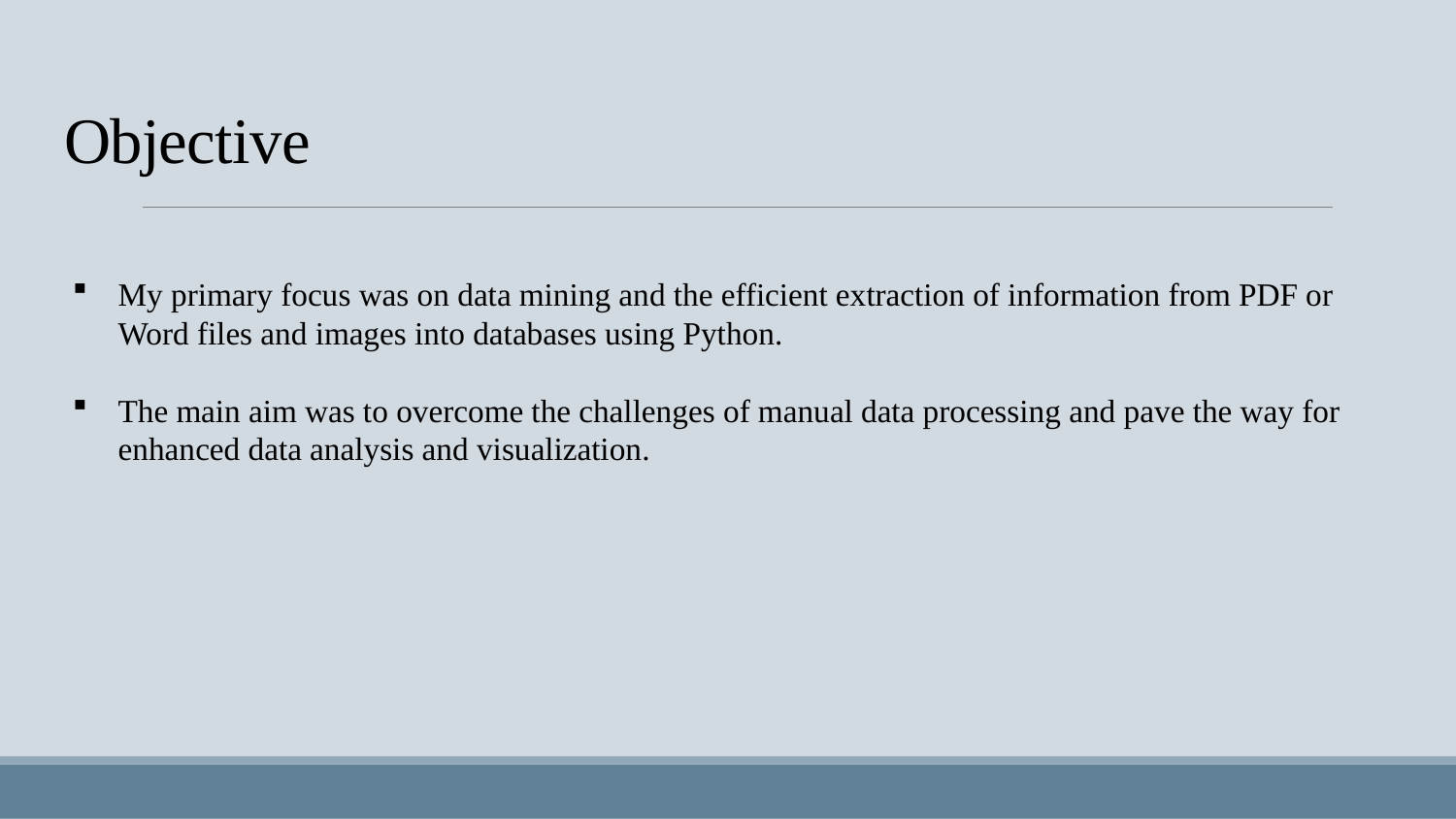

# Objective
My primary focus was on data mining and the efficient extraction of information from PDF or Word files and images into databases using Python.

The main aim was to overcome the challenges of manual data processing and pave the way for enhanced data analysis and visualization.